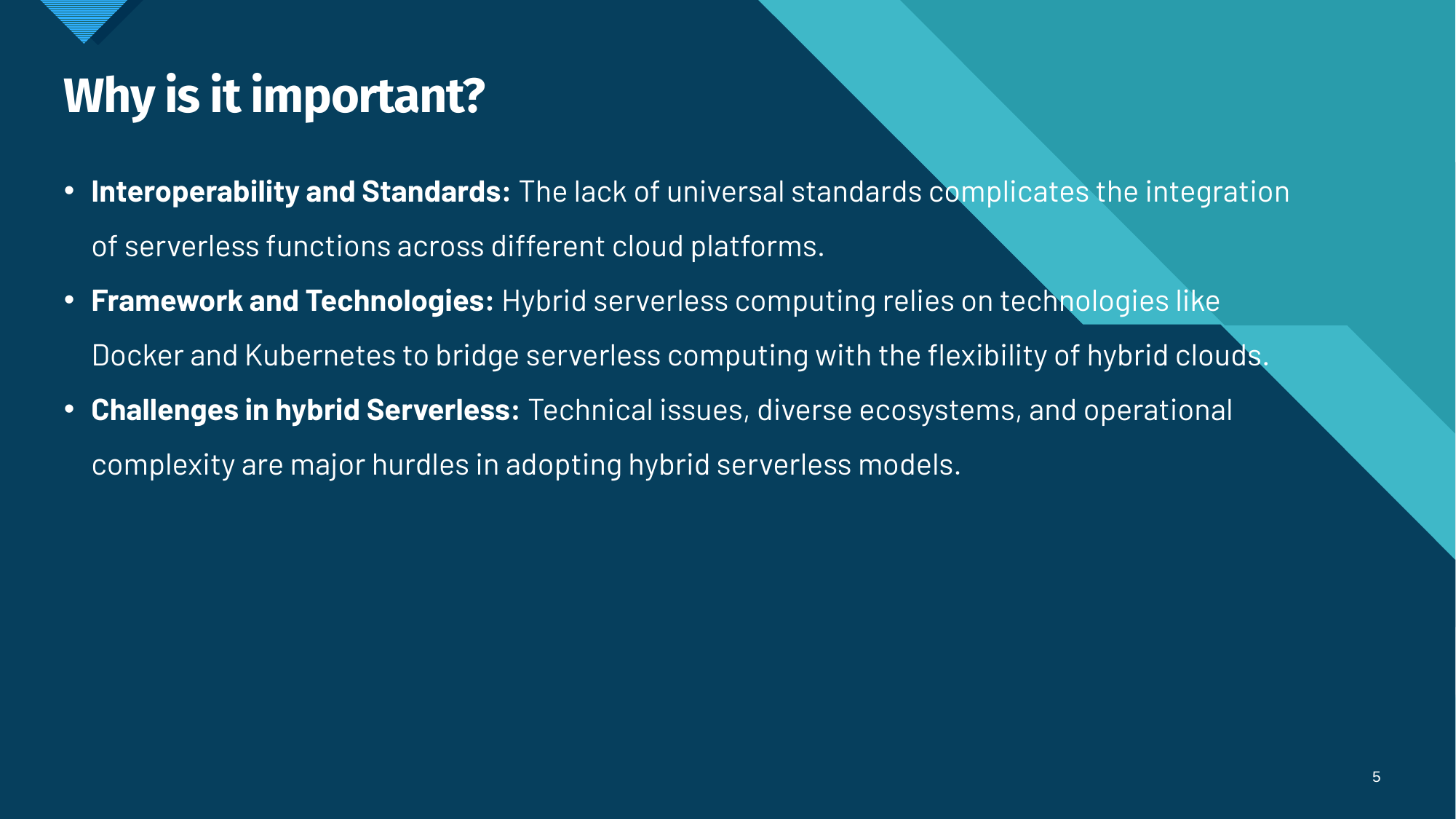

# Why is it important?
Interoperability and Standards: The lack of universal standards complicates the integration of serverless functions across different cloud platforms.
Framework and Technologies: Hybrid serverless computing relies on technologies like Docker and Kubernetes to bridge serverless computing with the flexibility of hybrid clouds.
Challenges in hybrid Serverless: Technical issues, diverse ecosystems, and operational complexity are major hurdles in adopting hybrid serverless models.

5